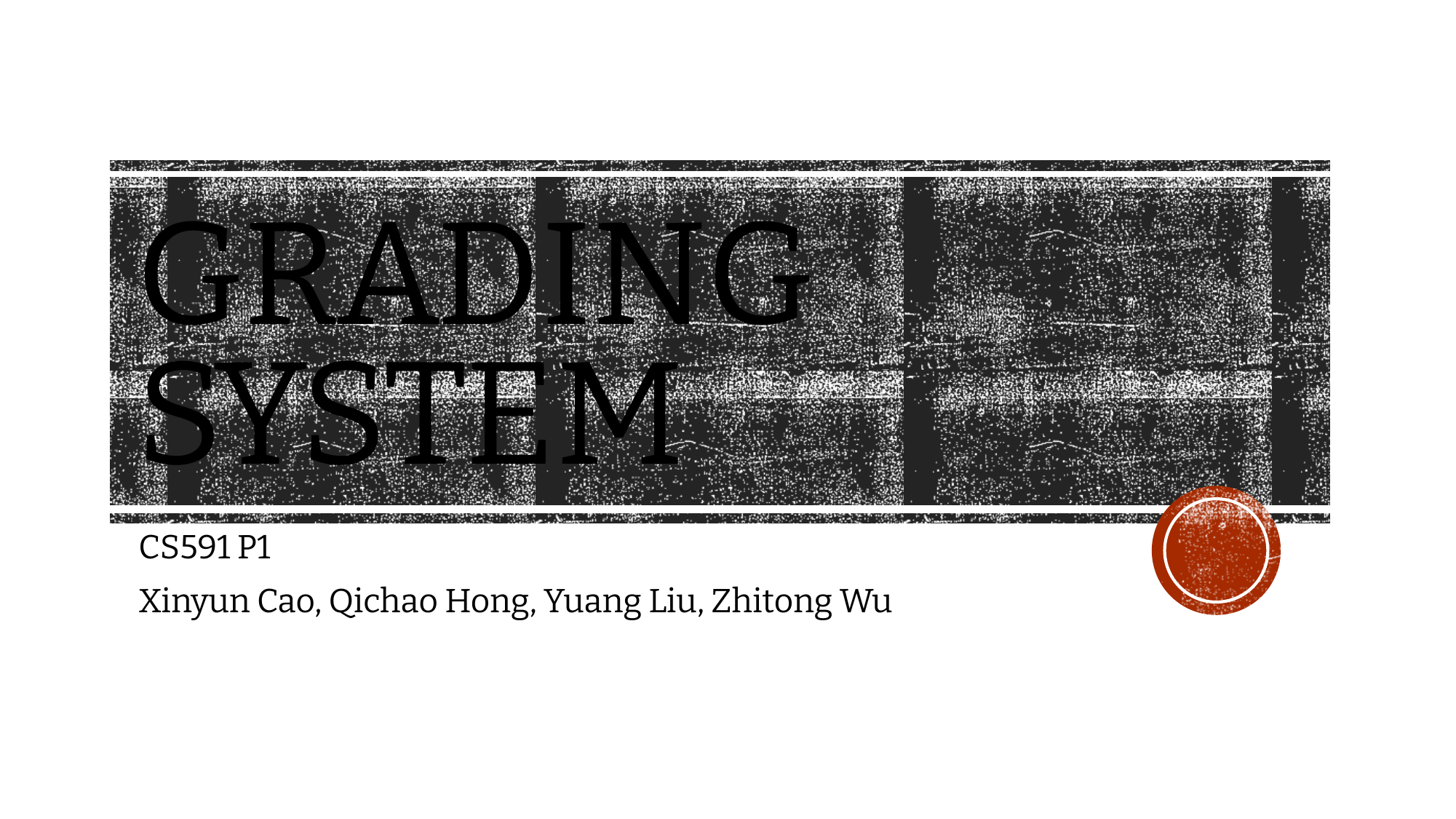

# Grading System
CS591 P1
Xinyun Cao, Qichao Hong, Yuang Liu, Zhitong Wu